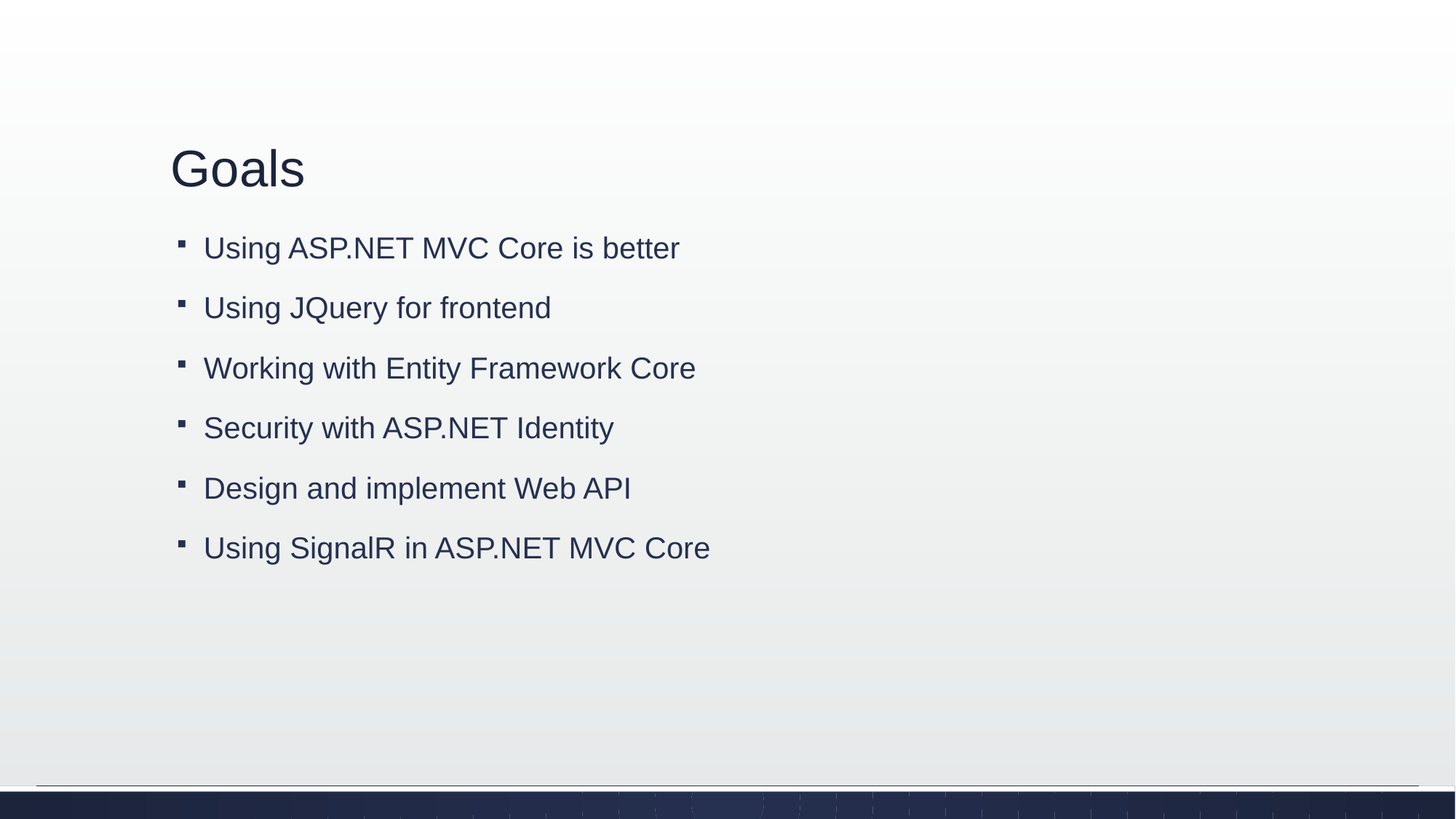

# Goals
Using ASP.NET MVC Core is better
Using JQuery for frontend
Working with Entity Framework Core
Security with ASP.NET Identity
Design and implement Web API
Using SignalR in ASP.NET MVC Core